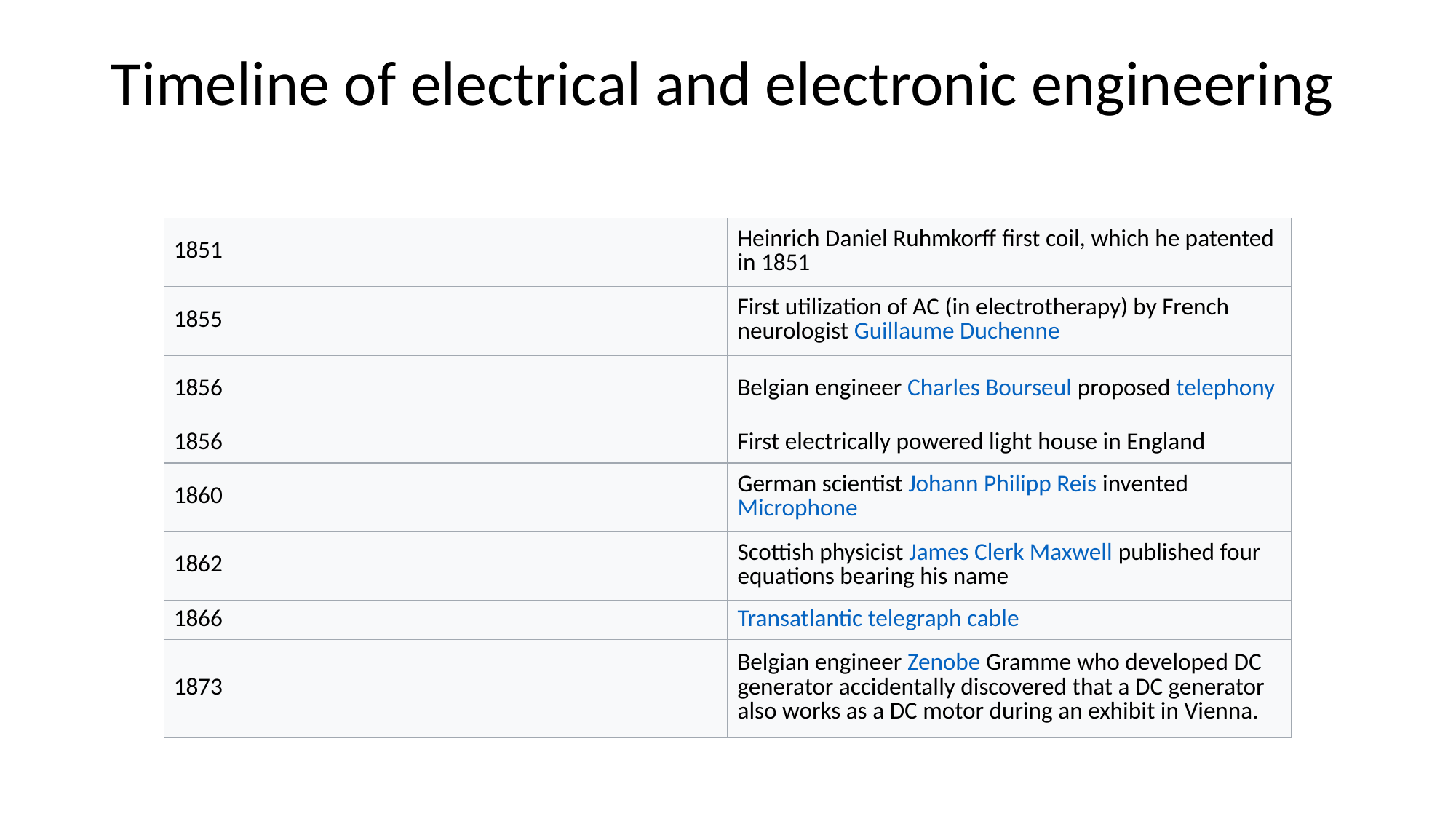

# Timeline of electrical and electronic engineering
| 1851 | Heinrich Daniel Ruhmkorff first coil, which he patented in 1851 |
| --- | --- |
| 1855 | First utilization of AC (in electrotherapy) by French neurologist Guillaume Duchenne |
| 1856 | Belgian engineer Charles Bourseul proposed telephony |
| 1856 | First electrically powered light house in England |
| 1860 | German scientist Johann Philipp Reis invented Microphone |
| 1862 | Scottish physicist James Clerk Maxwell published four equations bearing his name |
| 1866 | Transatlantic telegraph cable |
| 1873 | Belgian engineer Zenobe Gramme who developed DC generator accidentally discovered that a DC generator also works as a DC motor during an exhibit in Vienna. |